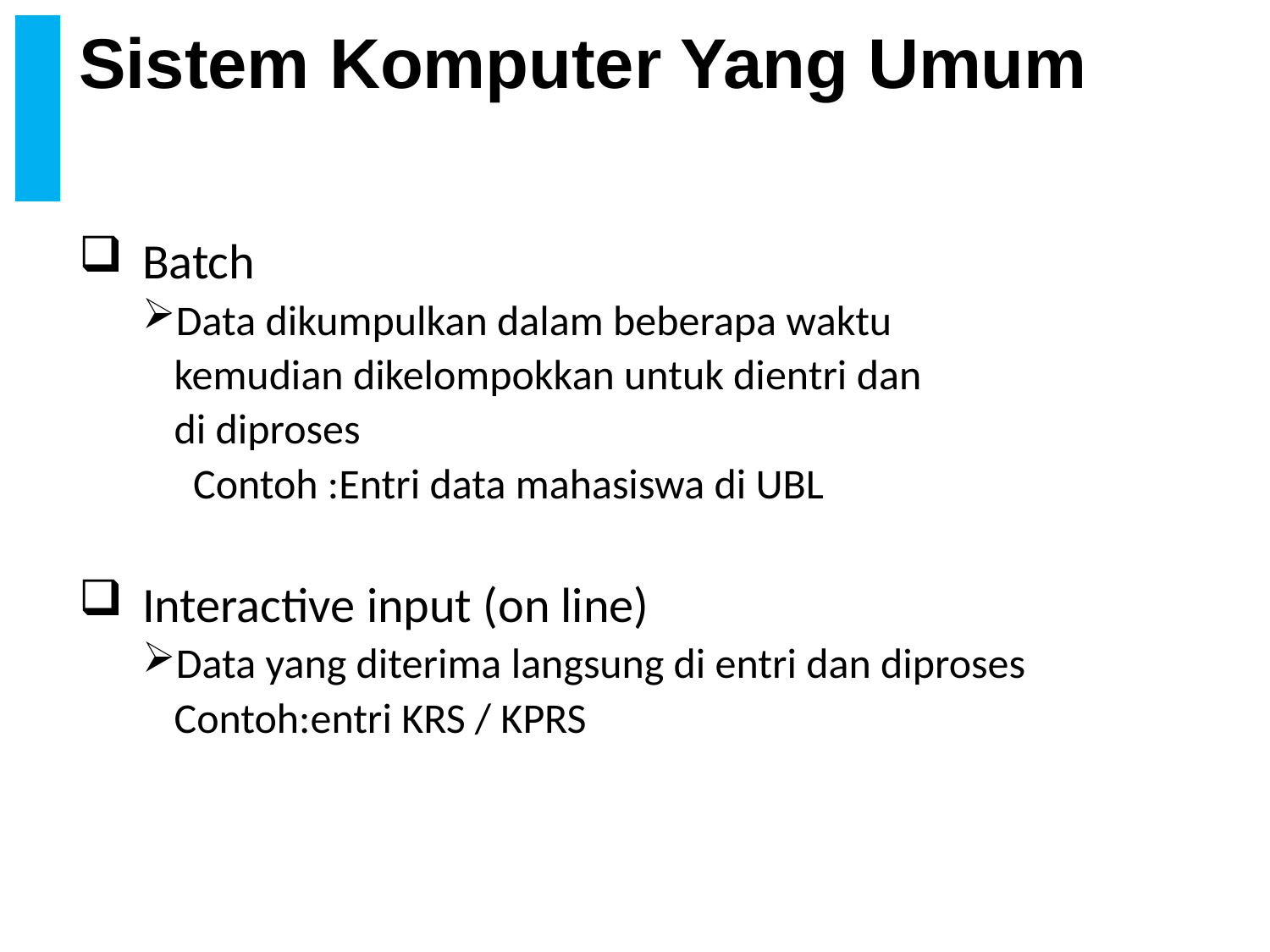

# Sistem Komputer Yang Umum
Batch
Data dikumpulkan dalam beberapa waktu
	kemudian dikelompokkan untuk dientri dan
	di diproses
	  Contoh :Entri data mahasiswa di UBL

Interactive input (on line)
Data yang diterima langsung di entri dan diproses
	Contoh:entri KRS / KPRS